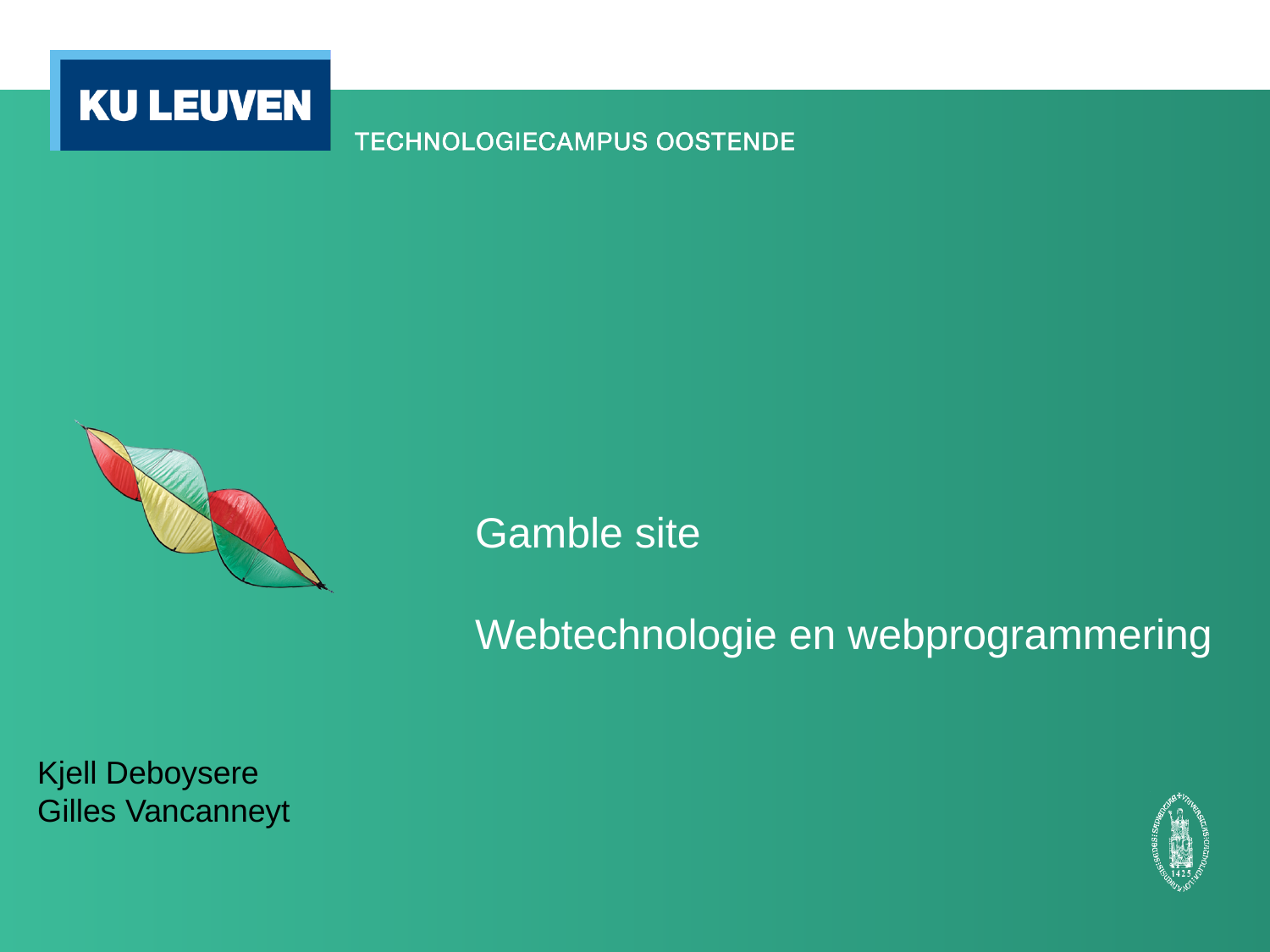

Gamble site

Webtechnologie en webprogrammering

Kjell Deboysere
Gilles Vancanneyt